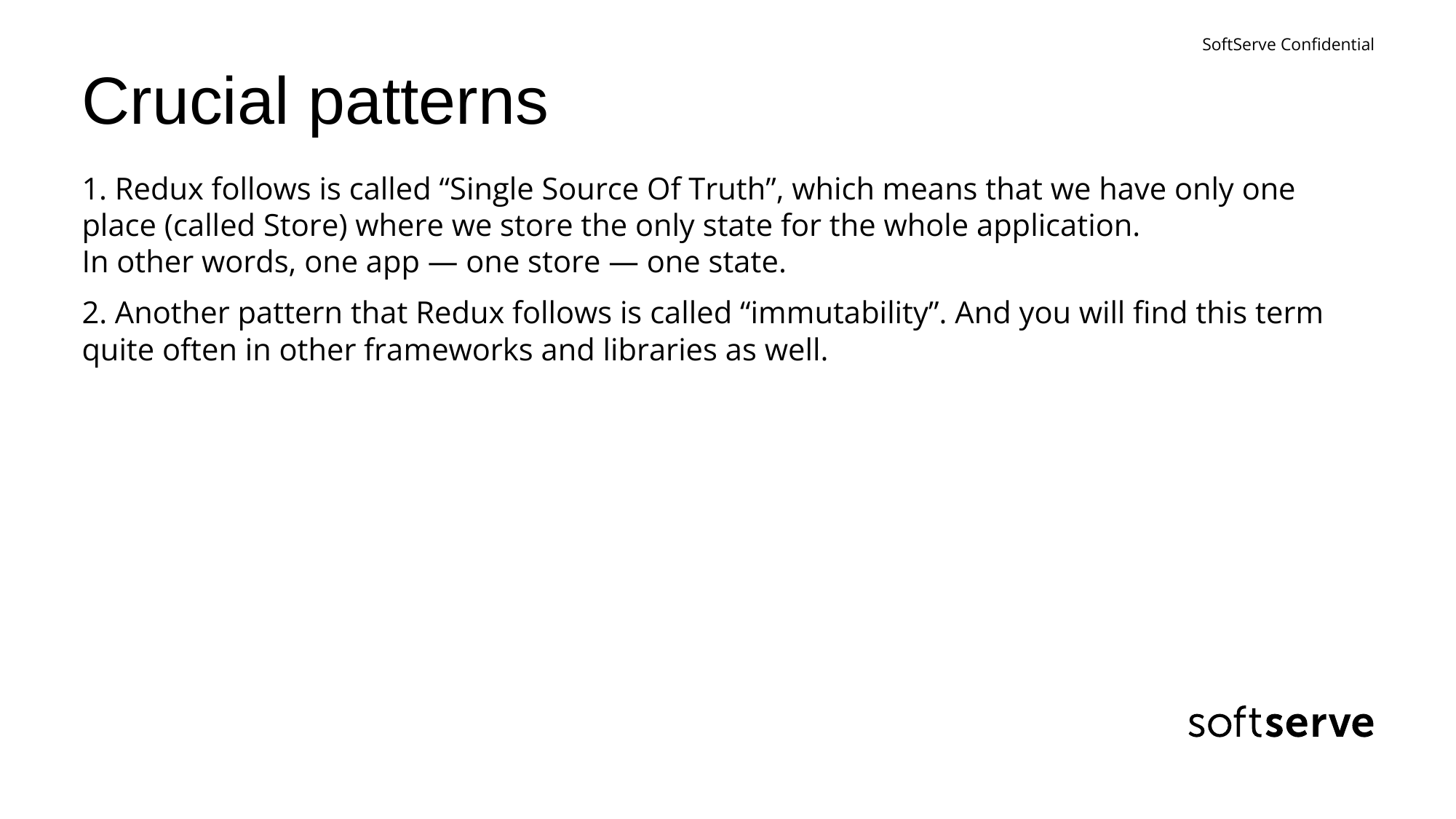

# Crucial patterns
1. Redux follows is called “Single Source Of Truth”, which means that we have only one place (called Store) where we store the only state for the whole application.
In other words, one app — one store — one state.
2. Another pattern that Redux follows is called “immutability”. And you will find this term quite often in other frameworks and libraries as well.